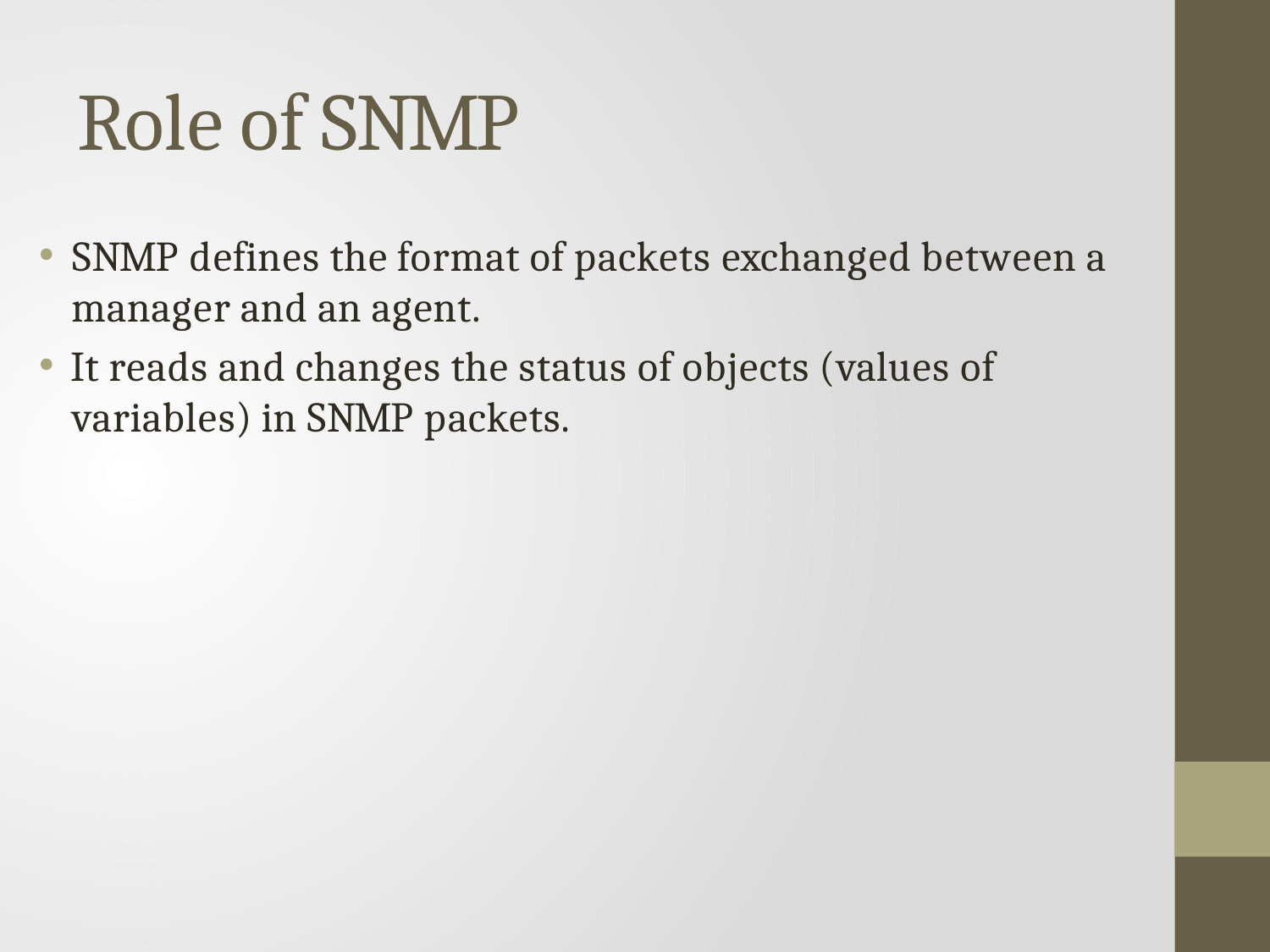

# Role of SNMP
SNMP defines the format of packets exchanged between a manager and an agent.
It reads and changes the status of objects (values of variables) in SNMP packets.